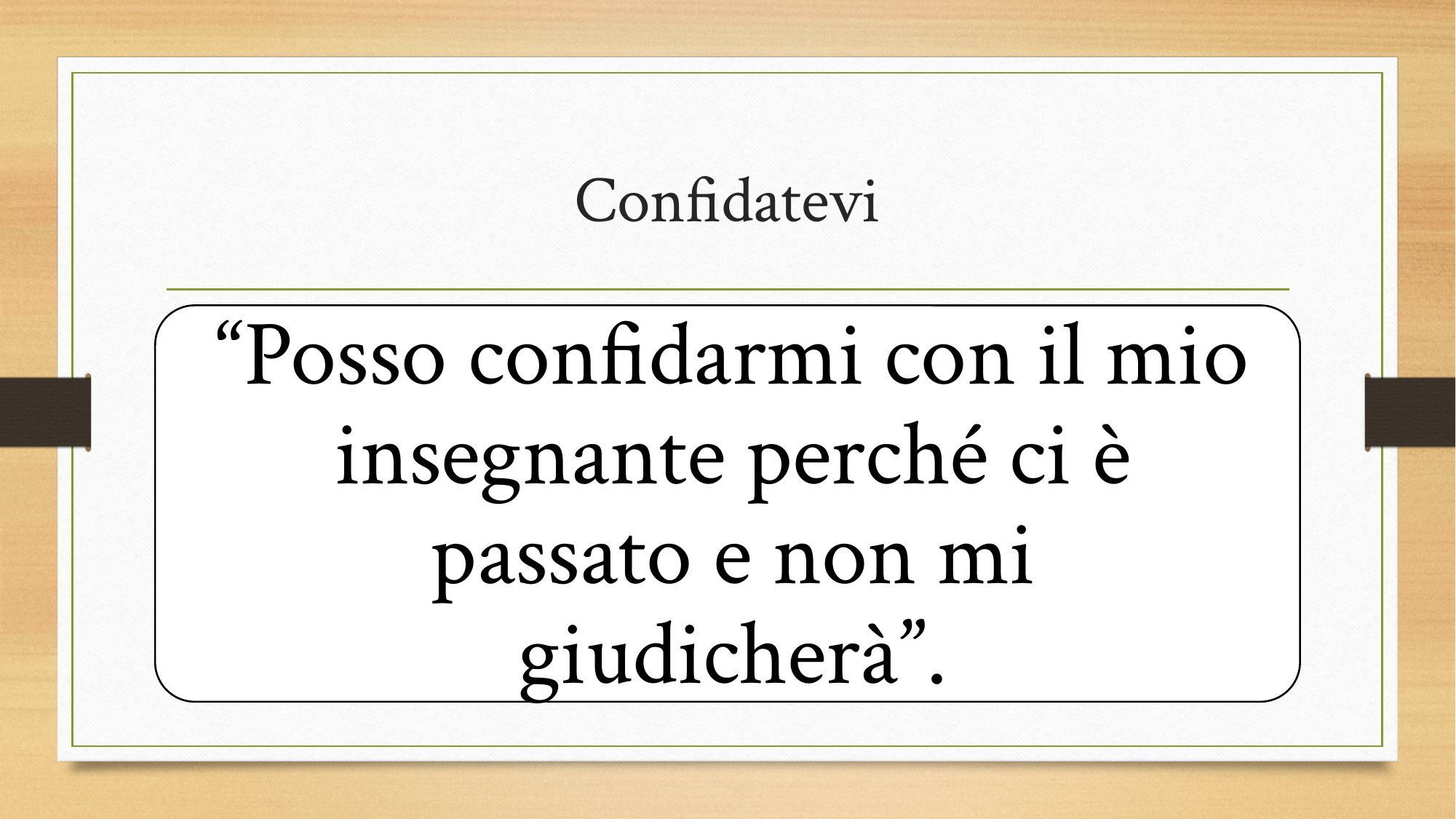

# Confidatevi
“Posso confidarmi con il mio insegnante perché ci è passato e non mi giudicherà”.